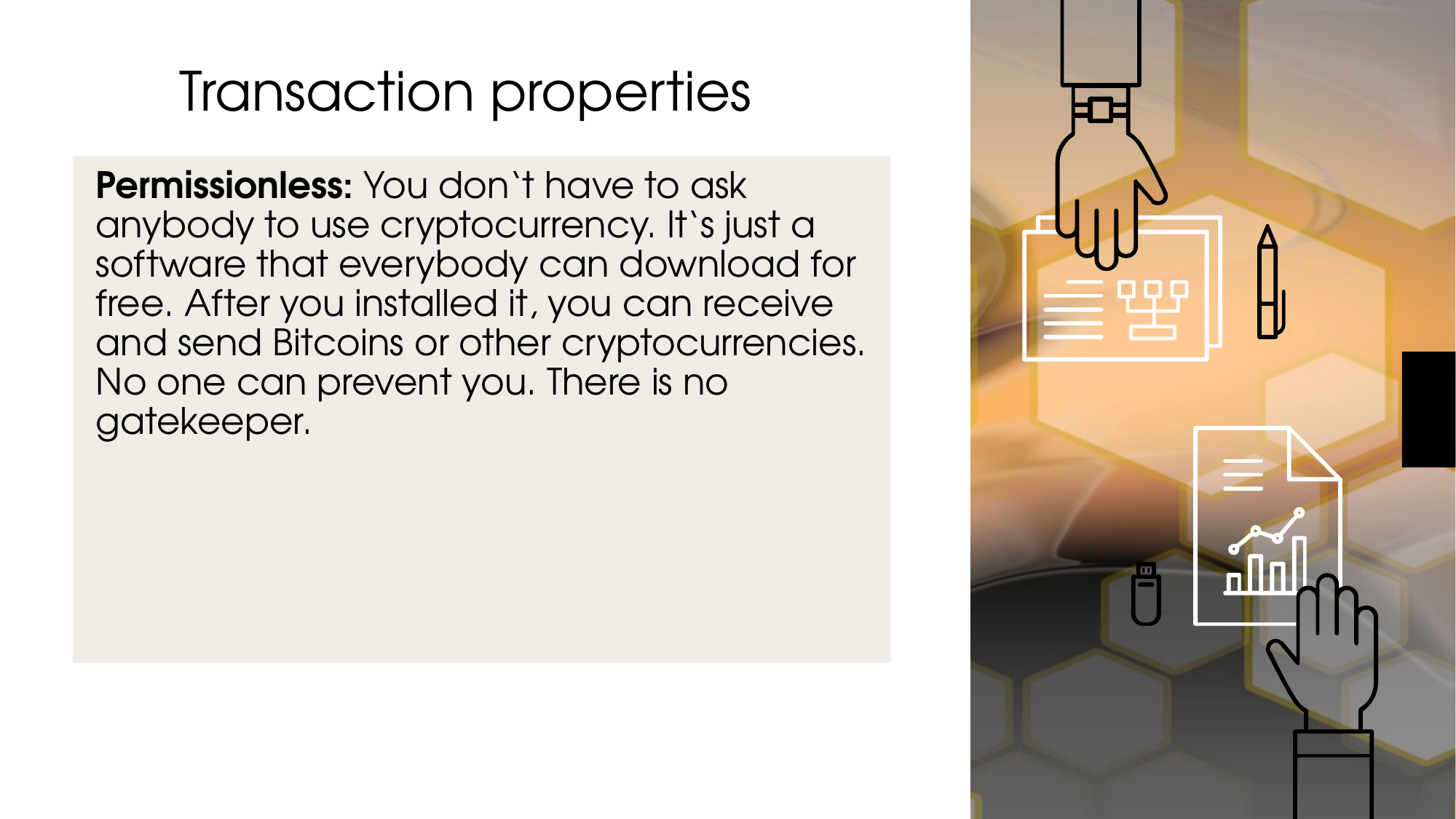

# Transaction properties
Permissionless: You don‘t have to ask anybody to use cryptocurrency. It‘s just a software that everybody can download for free. After you installed it, you can receive and send Bitcoins or other cryptocurrencies. No one can prevent you. There is no gatekeeper.
35